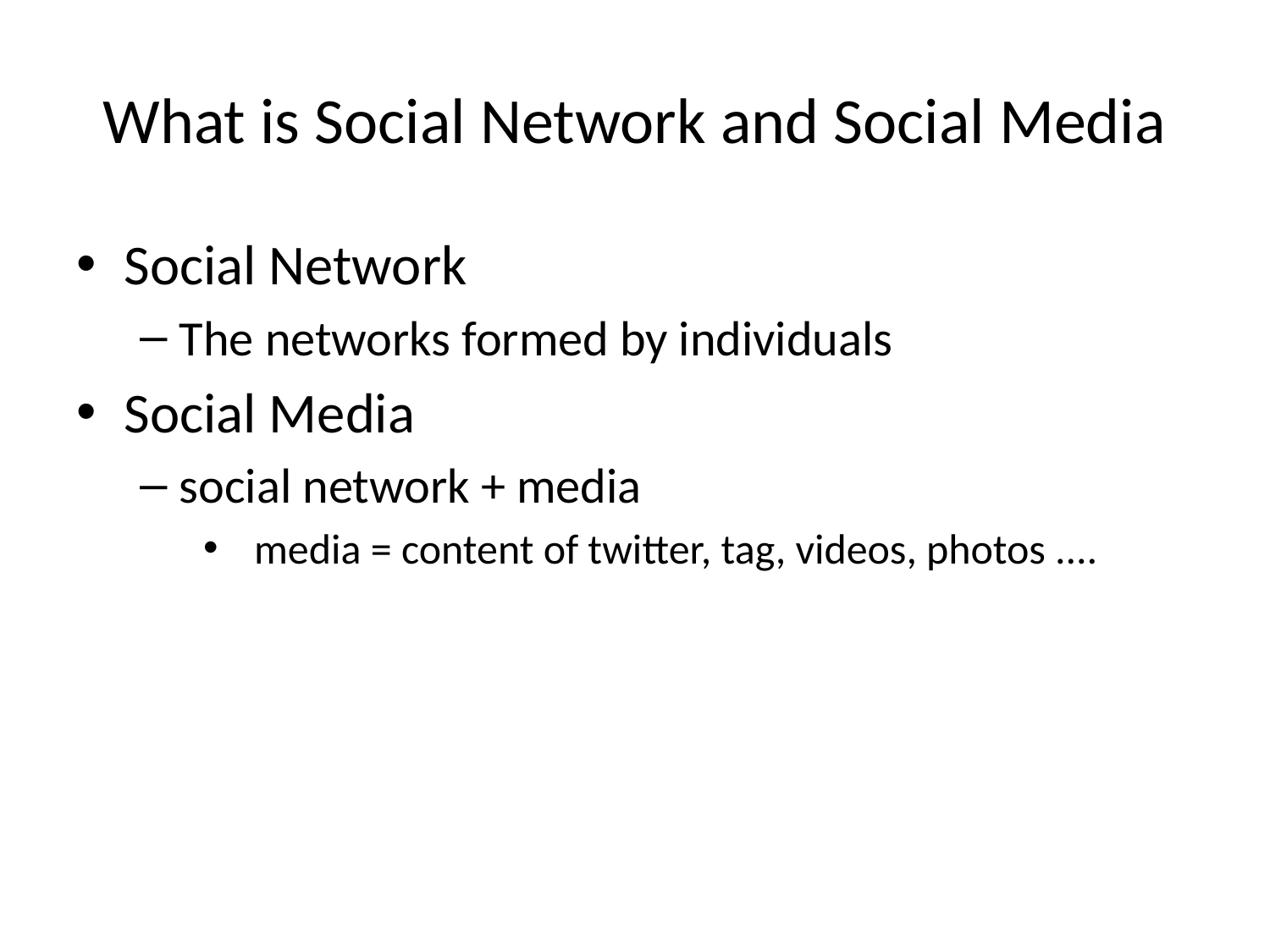

# What is Social Network and Social Media
Social Network
The networks formed by individuals
Social Media
social network + media
  media = content of twitter, tag, videos, photos ....